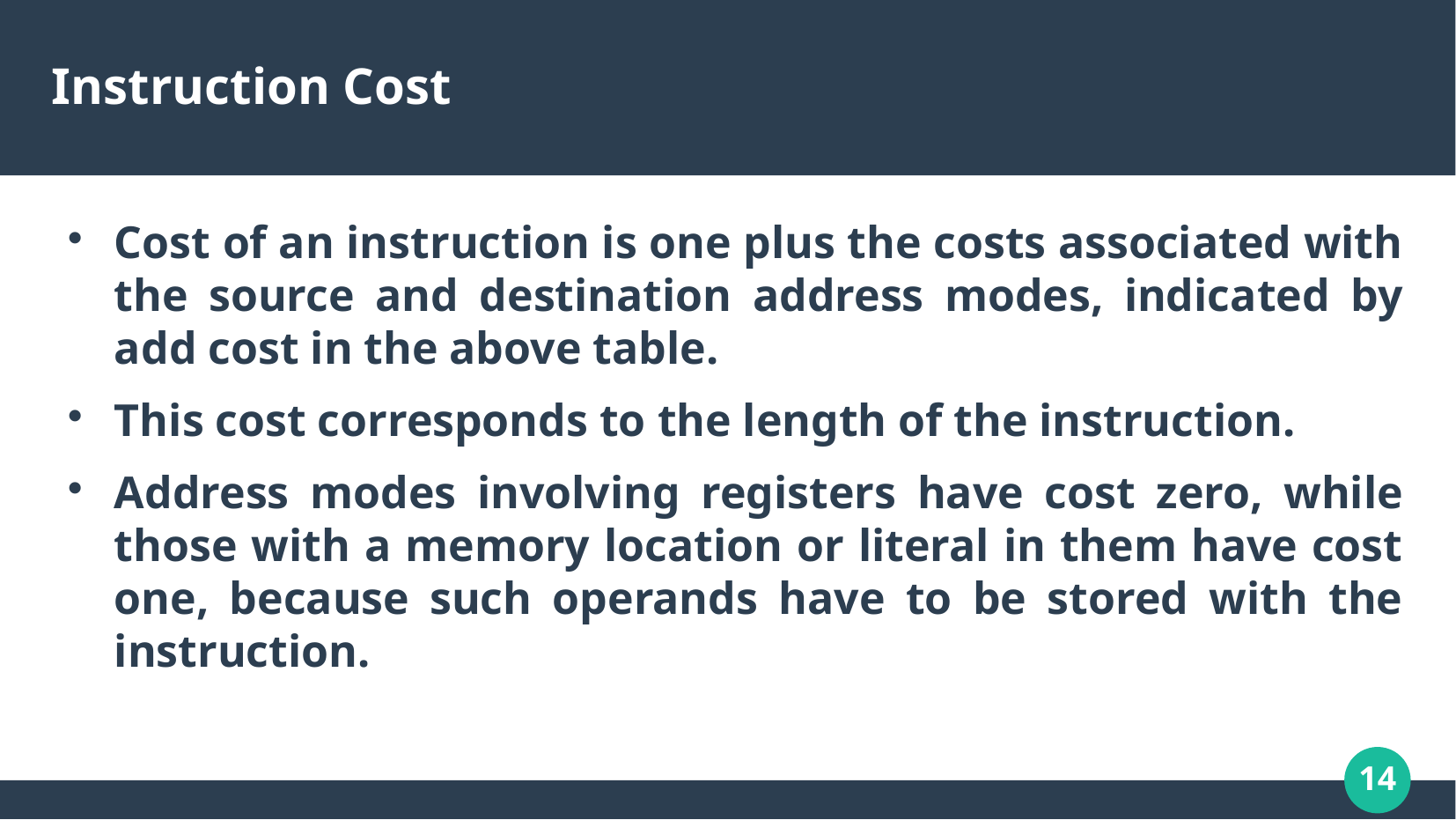

# Instruction Cost
Cost of an instruction is one plus the costs associated with the source and destination address modes, indicated by add cost in the above table.
This cost corresponds to the length of the instruction.
Address modes involving registers have cost zero, while those with a memory location or literal in them have cost one, because such operands have to be stored with the instruction.